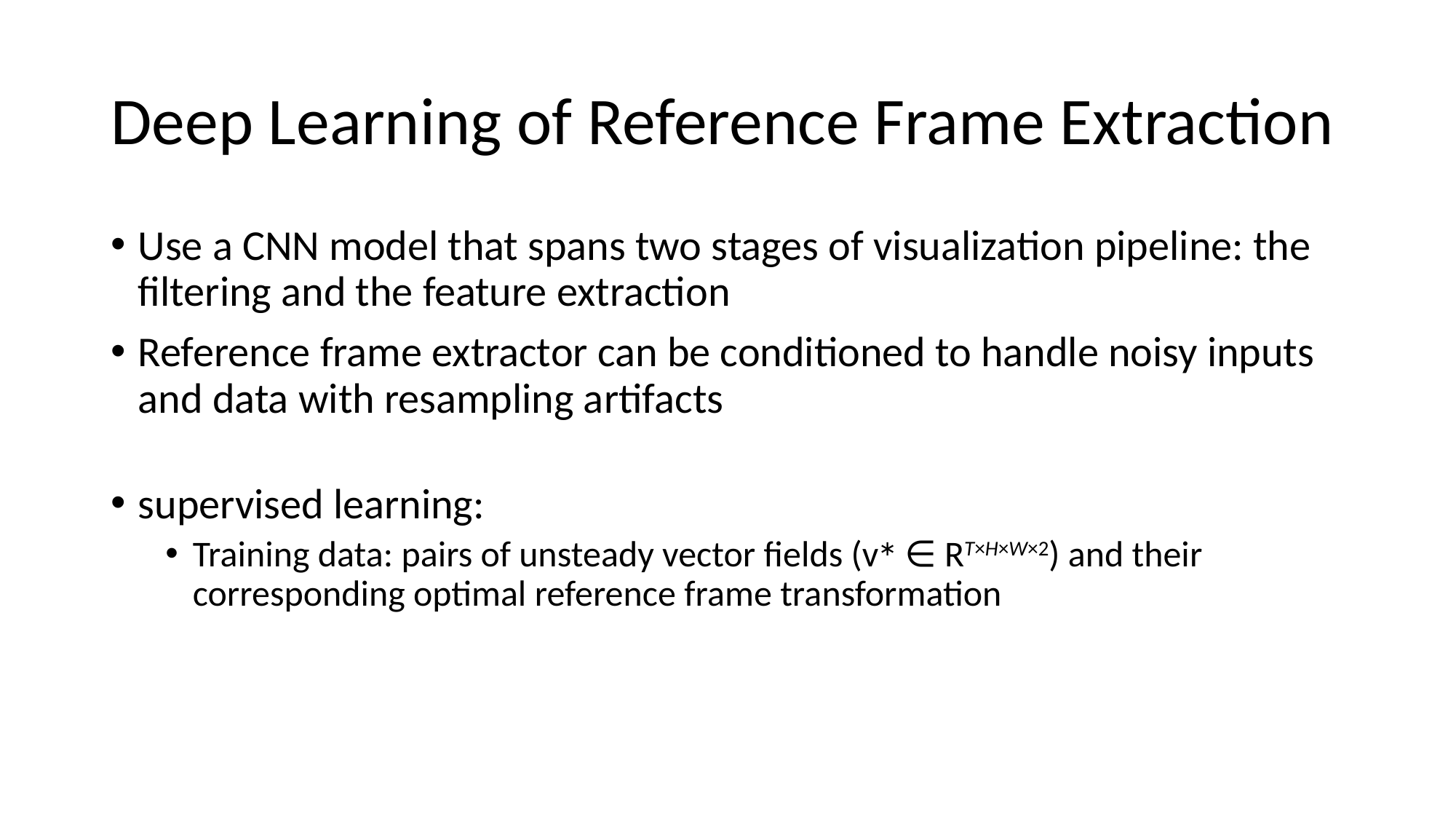

# Deep Learning of Reference Frame Extraction
Use a CNN model that spans two stages of visualization pipeline: the filtering and the feature extraction
Reference frame extractor can be conditioned to handle noisy inputs and data with resampling artifacts

supervised learning:
Training data: pairs of unsteady vector fields (v∗ ∈ RT×H×W×2) and their corresponding optimal reference frame transformation